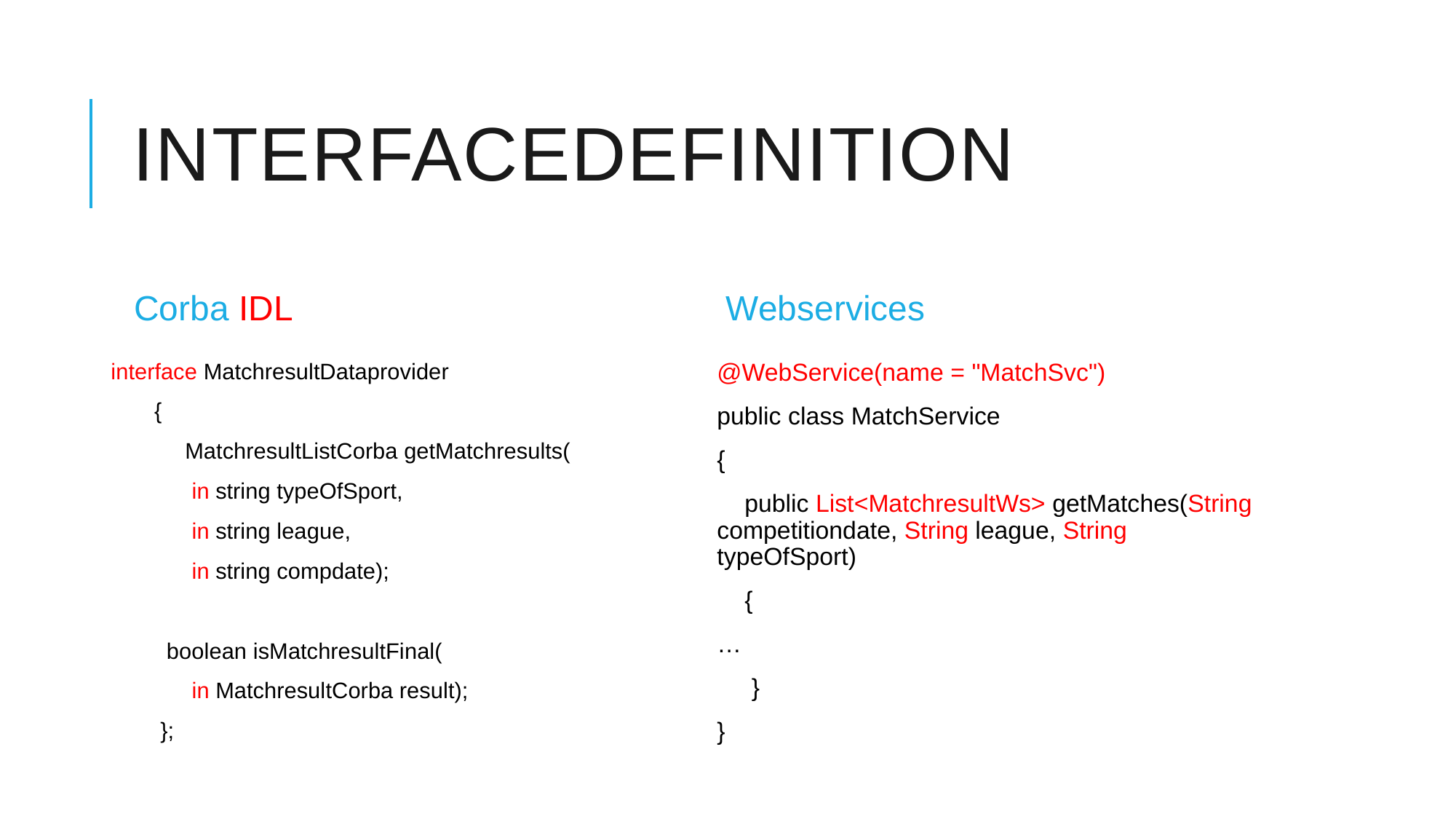

# Interfacedefinition
Corba IDL
Webservices
interface MatchresultDataprovider
       {
            MatchresultListCorba getMatchresults(
		in string typeOfSport,
		in string league,
		in string compdate);

         boolean isMatchresultFinal(
		in MatchresultCorba result);
        };
@WebService(name = "MatchSvc")
public class MatchService
{
    public List<MatchresultWs> getMatches(String competitiondate, String league, String typeOfSport)
    {
…
     }
}